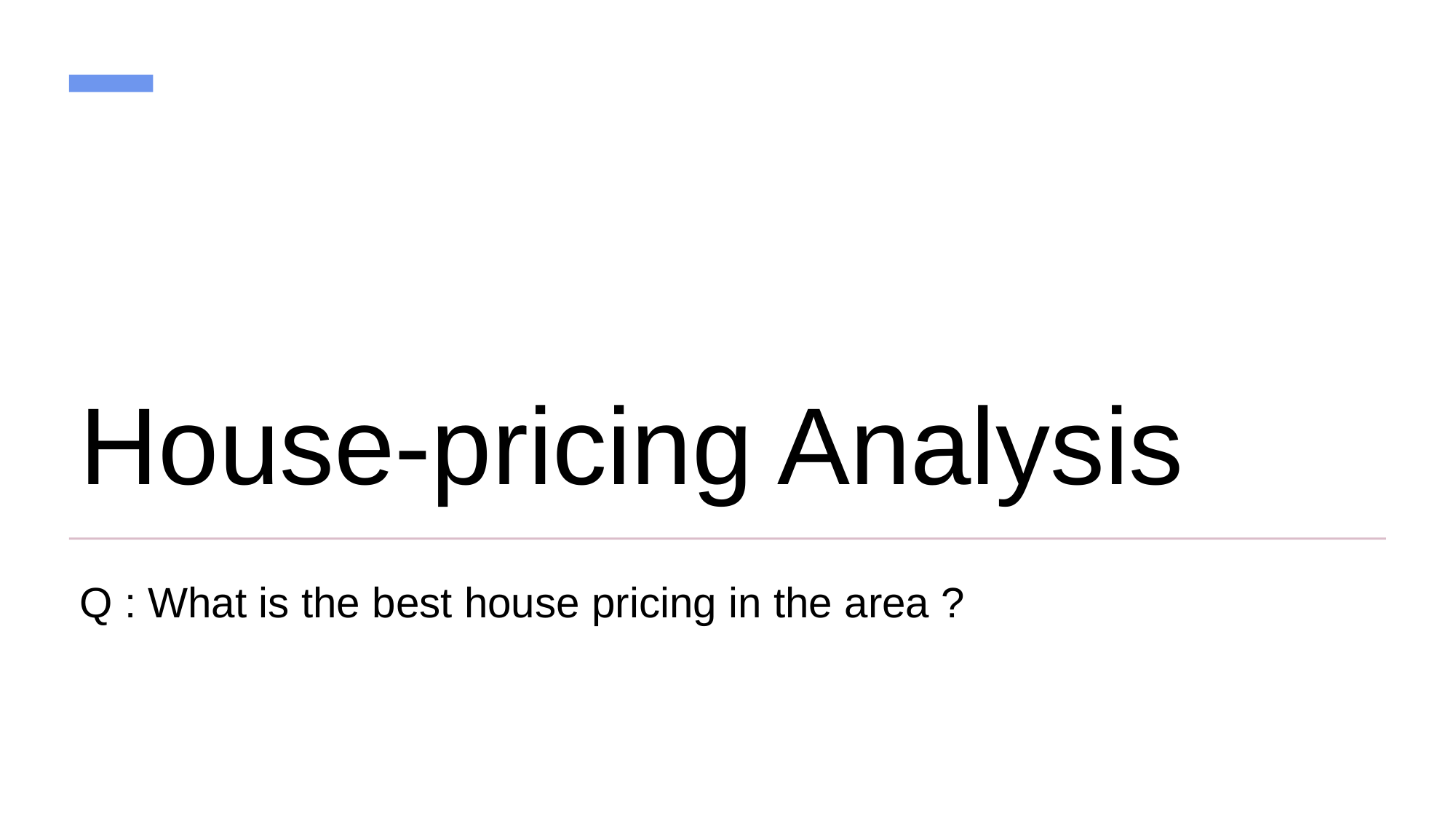

# House-pricing Analysis
Q : What is the best house pricing in the area ?